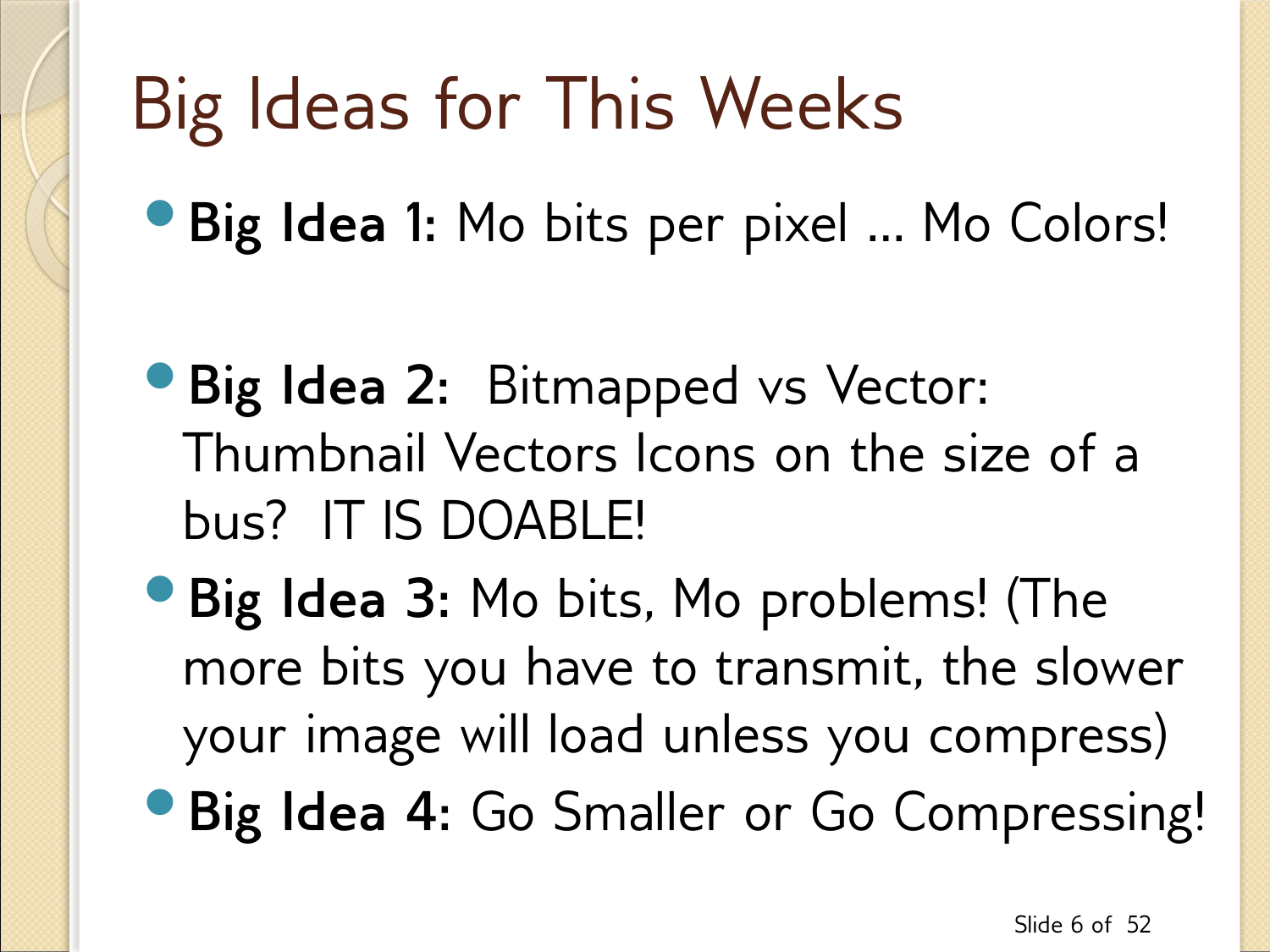

# Big Ideas for This Weeks
Big Idea 1: Mo bits per pixel … Mo Colors!

Big Idea 2:  Bitmapped vs Vector:  Thumbnail Vectors Icons on the size of a bus?  IT IS DOABLE!
Big Idea 3: Mo bits, Mo problems! (The more bits you have to transmit, the slower your image will load unless you compress)
Big Idea 4: Go Smaller or Go Compressing!